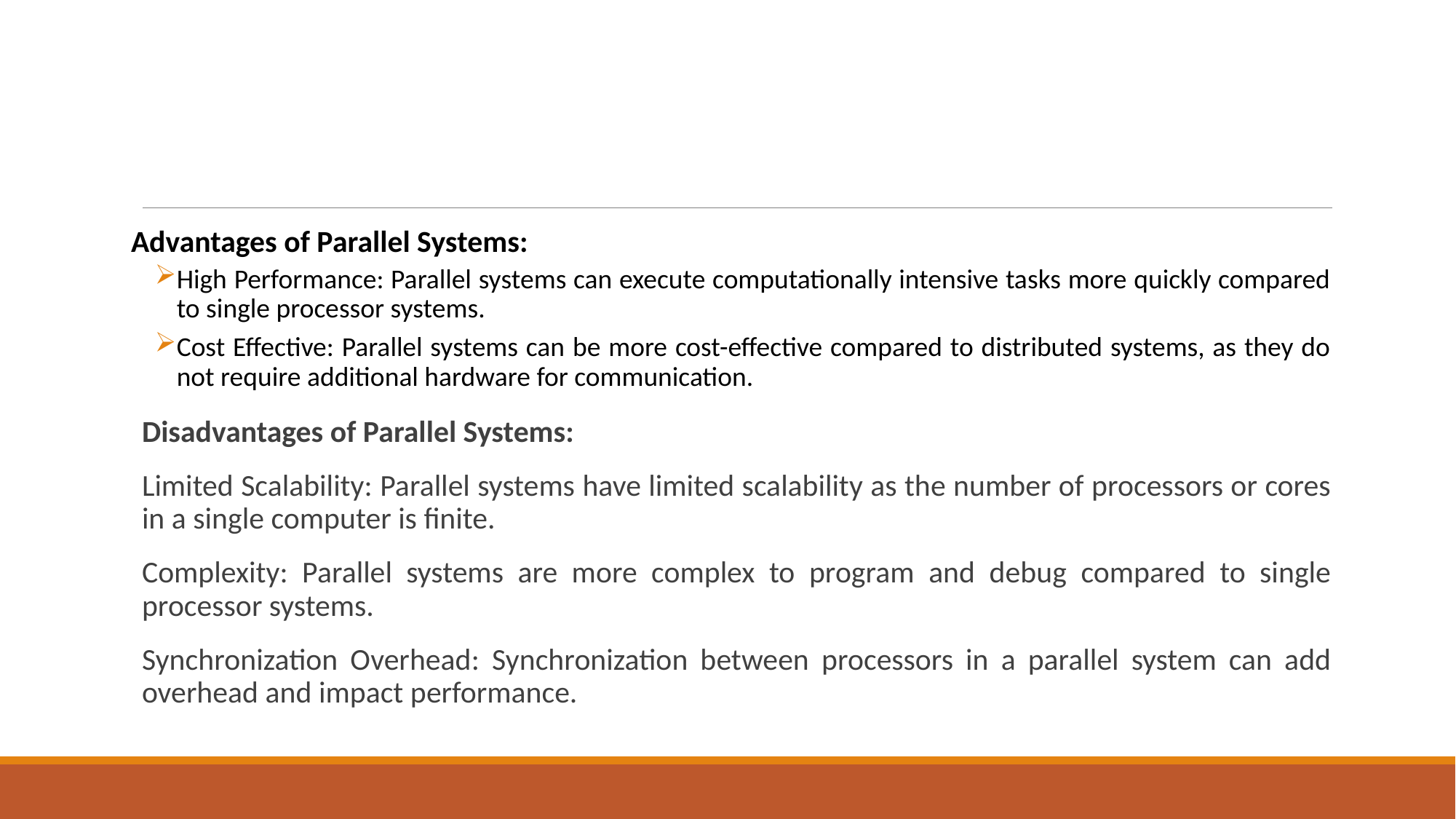

Advantages of Parallel Systems:
High Performance: Parallel systems can execute computationally intensive tasks more quickly compared to single processor systems.
Cost Effective: Parallel systems can be more cost-effective compared to distributed systems, as they do not require additional hardware for communication.
Disadvantages of Parallel Systems:
Limited Scalability: Parallel systems have limited scalability as the number of processors or cores in a single computer is finite.
Complexity: Parallel systems are more complex to program and debug compared to single processor systems.
Synchronization Overhead: Synchronization between processors in a parallel system can add overhead and impact performance.